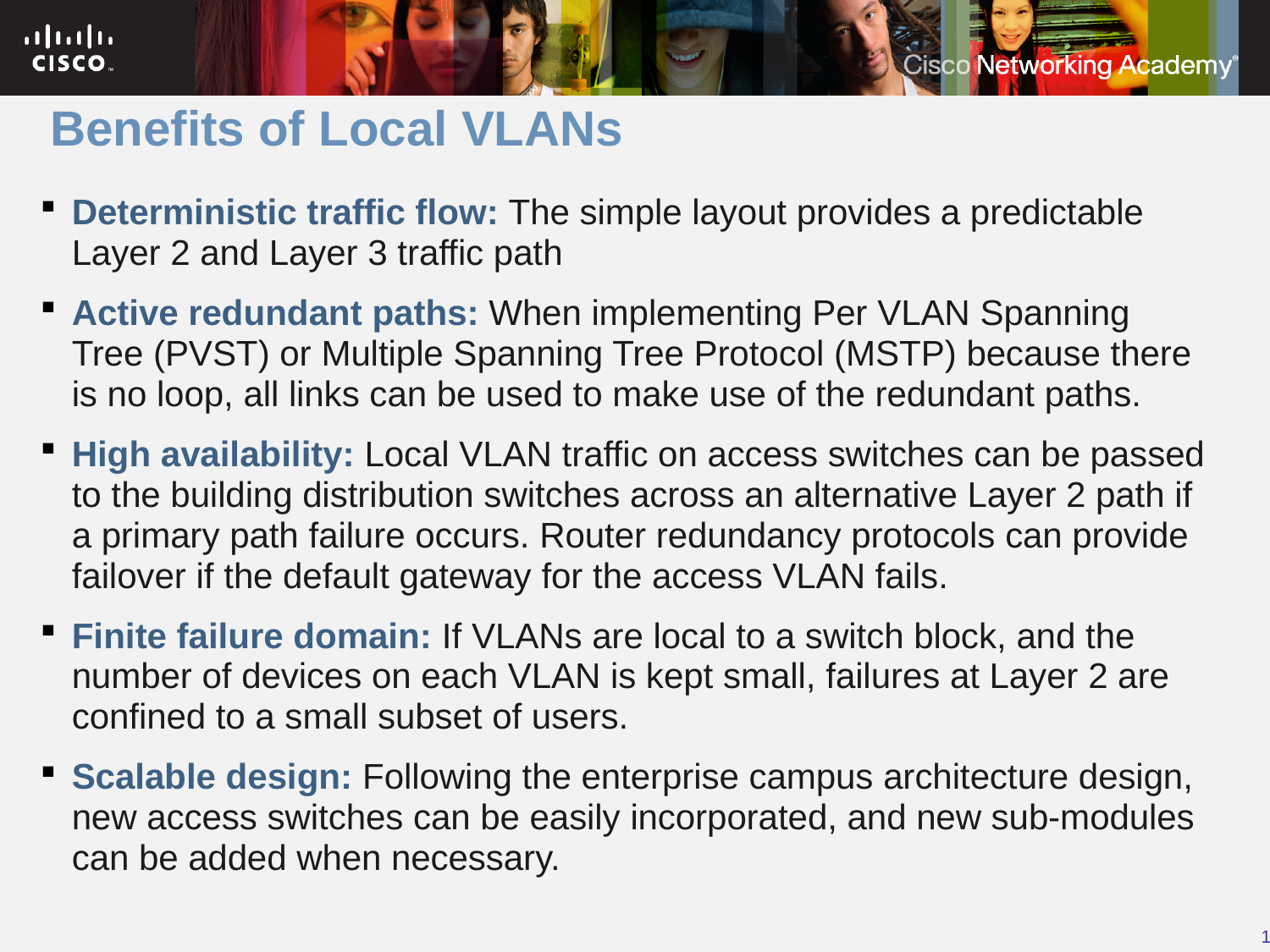

# Benefits of Local VLANs
Deterministic traffic flow: The simple layout provides a predictable Layer 2 and Layer 3 traffic path
Active redundant paths: When implementing Per VLAN Spanning Tree (PVST) or Multiple Spanning Tree Protocol (MSTP) because there is no loop, all links can be used to make use of the redundant paths.
High availability: Local VLAN traffic on access switches can be passed to the building distribution switches across an alternative Layer 2 path if a primary path failure occurs. Router redundancy protocols can provide failover if the default gateway for the access VLAN fails.
Finite failure domain: If VLANs are local to a switch block, and the number of devices on each VLAN is kept small, failures at Layer 2 are confined to a small subset of users.
Scalable design: Following the enterprise campus architecture design, new access switches can be easily incorporated, and new sub-modules can be added when necessary.